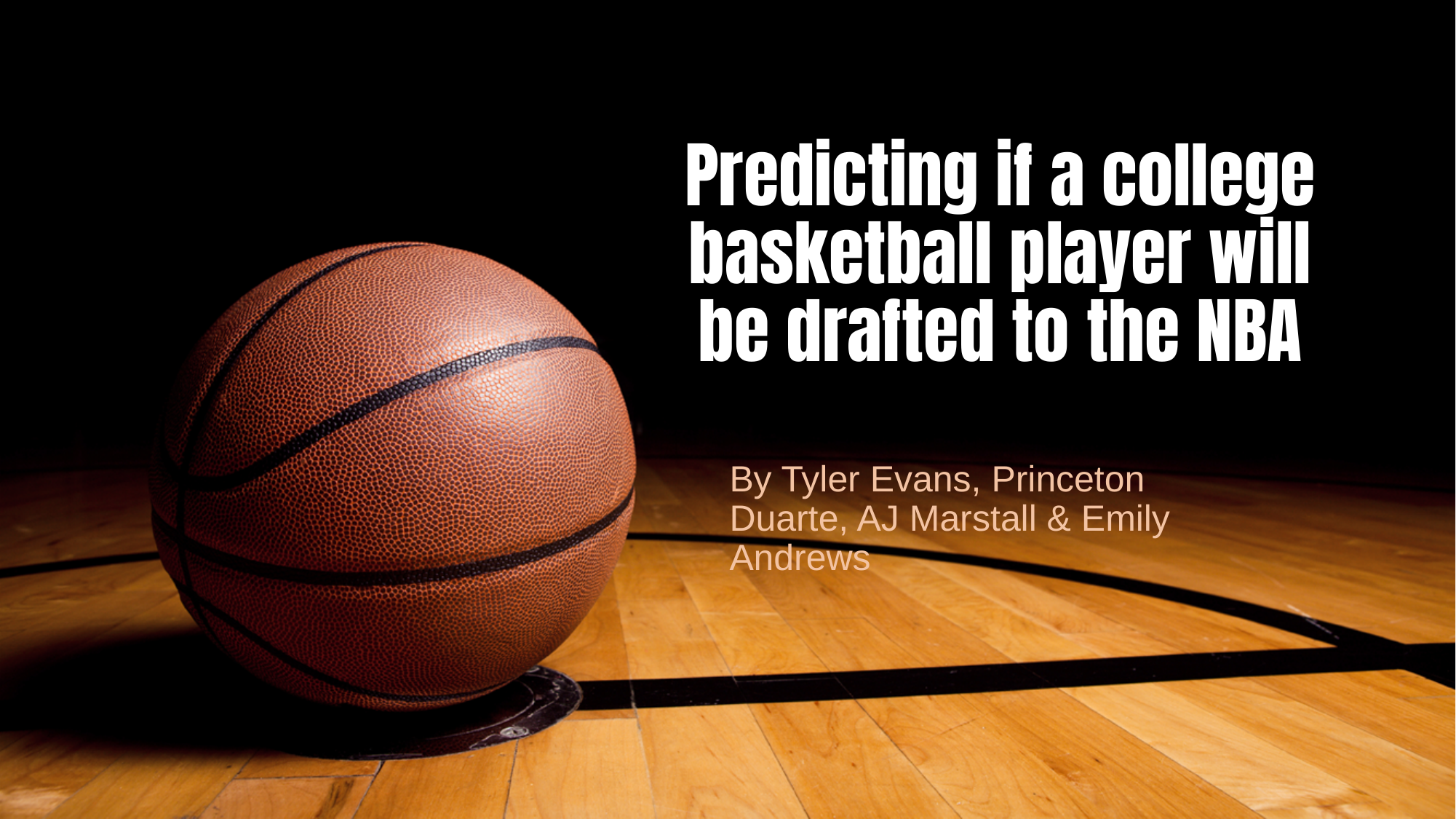

# Predicting if a college basketball player will be drafted to the NBA
By Tyler Evans, Princeton Duarte, AJ Marstall & Emily Andrews